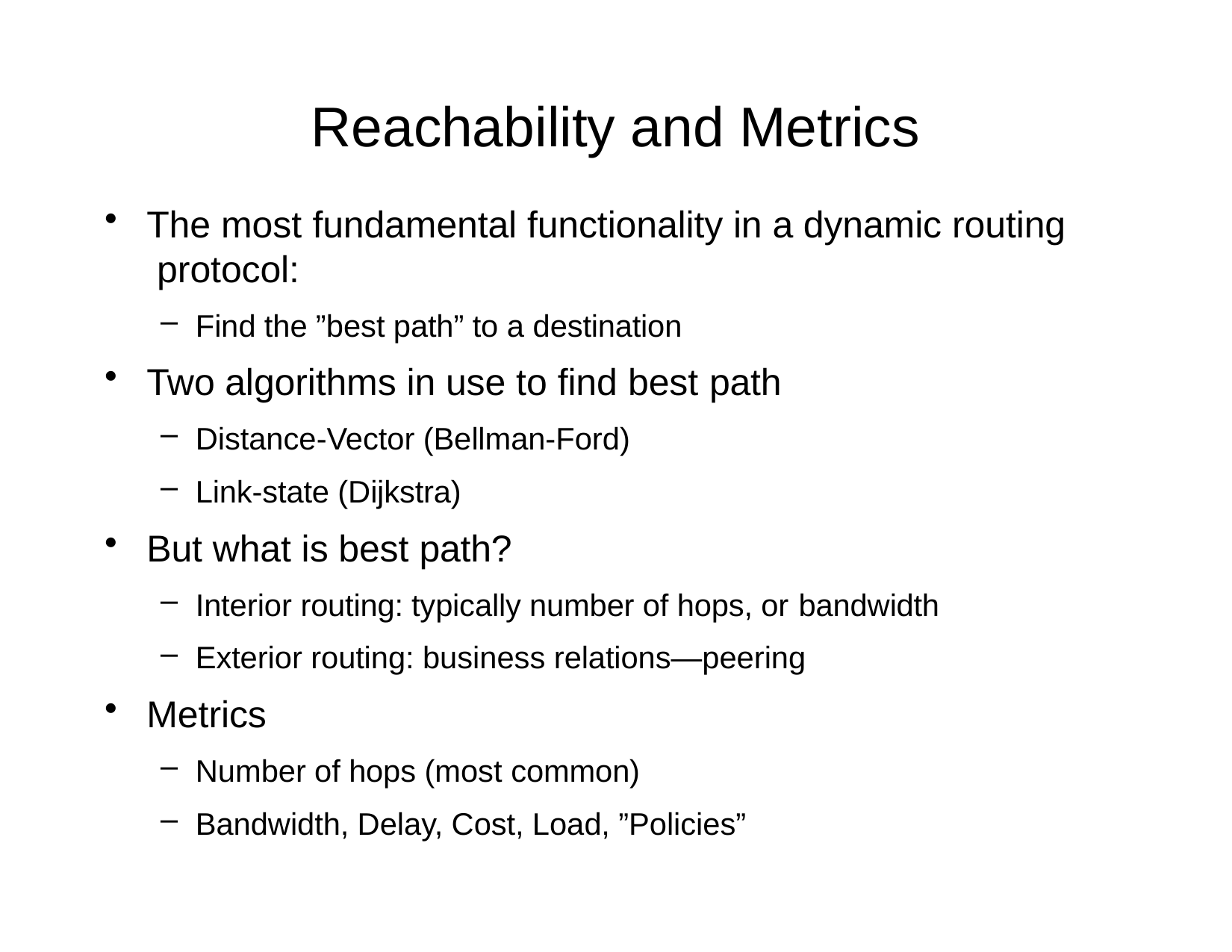

# Reachability and Metrics
The most fundamental functionality in a dynamic routing  protocol:
Find the ”best path” to a destination
Two algorithms in use to find best path
Distance-Vector (Bellman-Ford)
Link-state (Dijkstra)
But what is best path?
Interior routing: typically number of hops, or bandwidth
Exterior routing: business relations—peering
Metrics
Number of hops (most common)
Bandwidth, Delay, Cost, Load, ”Policies”